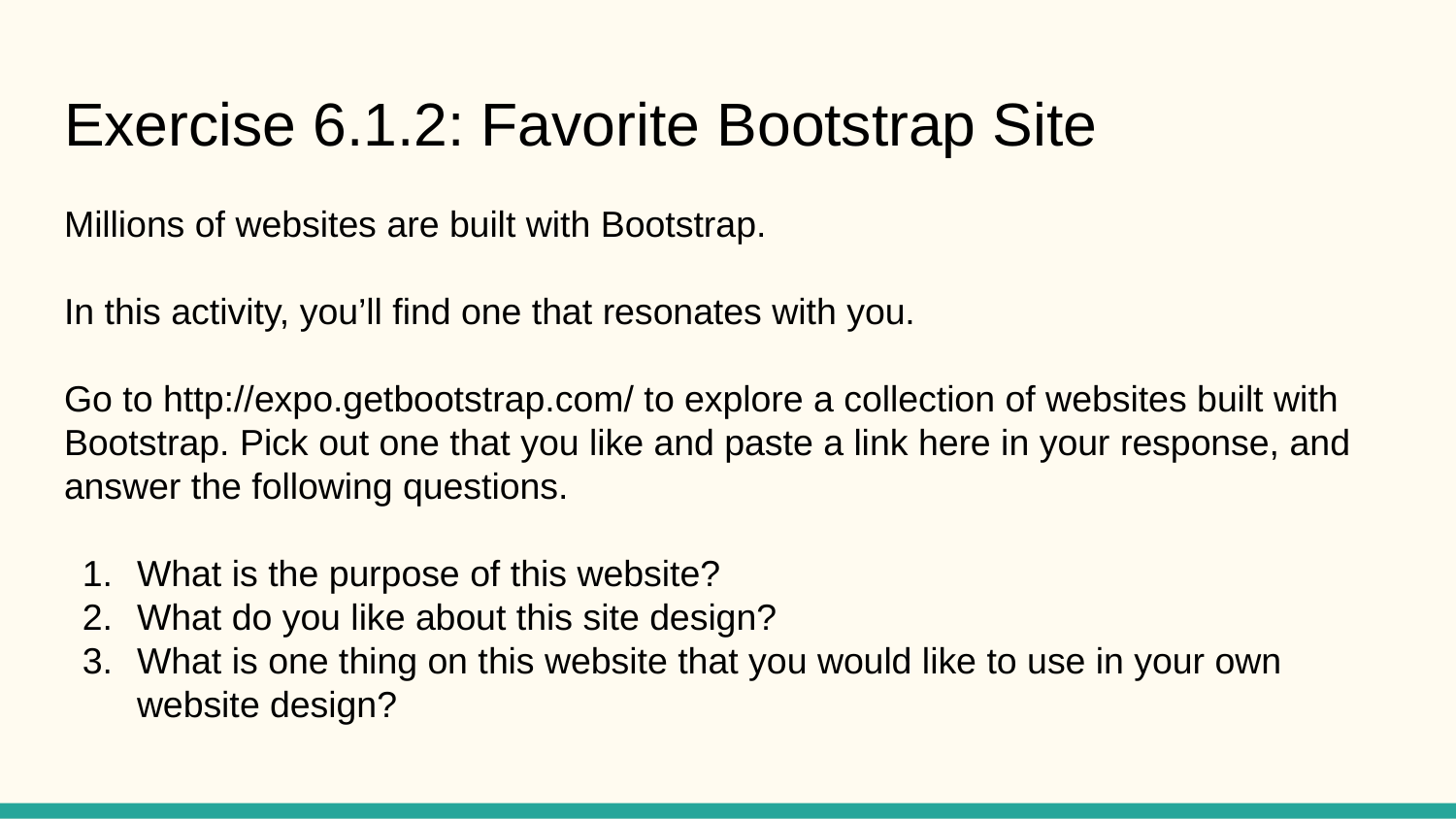

# Exercise 6.1.2: Favorite Bootstrap Site
Millions of websites are built with Bootstrap.

In this activity, you’ll find one that resonates with you.

Go to http://expo.getbootstrap.com/ to explore a collection of websites built with Bootstrap. Pick out one that you like and paste a link here in your response, and answer the following questions.

What is the purpose of this website?
What do you like about this site design?
What is one thing on this website that you would like to use in your own website design?